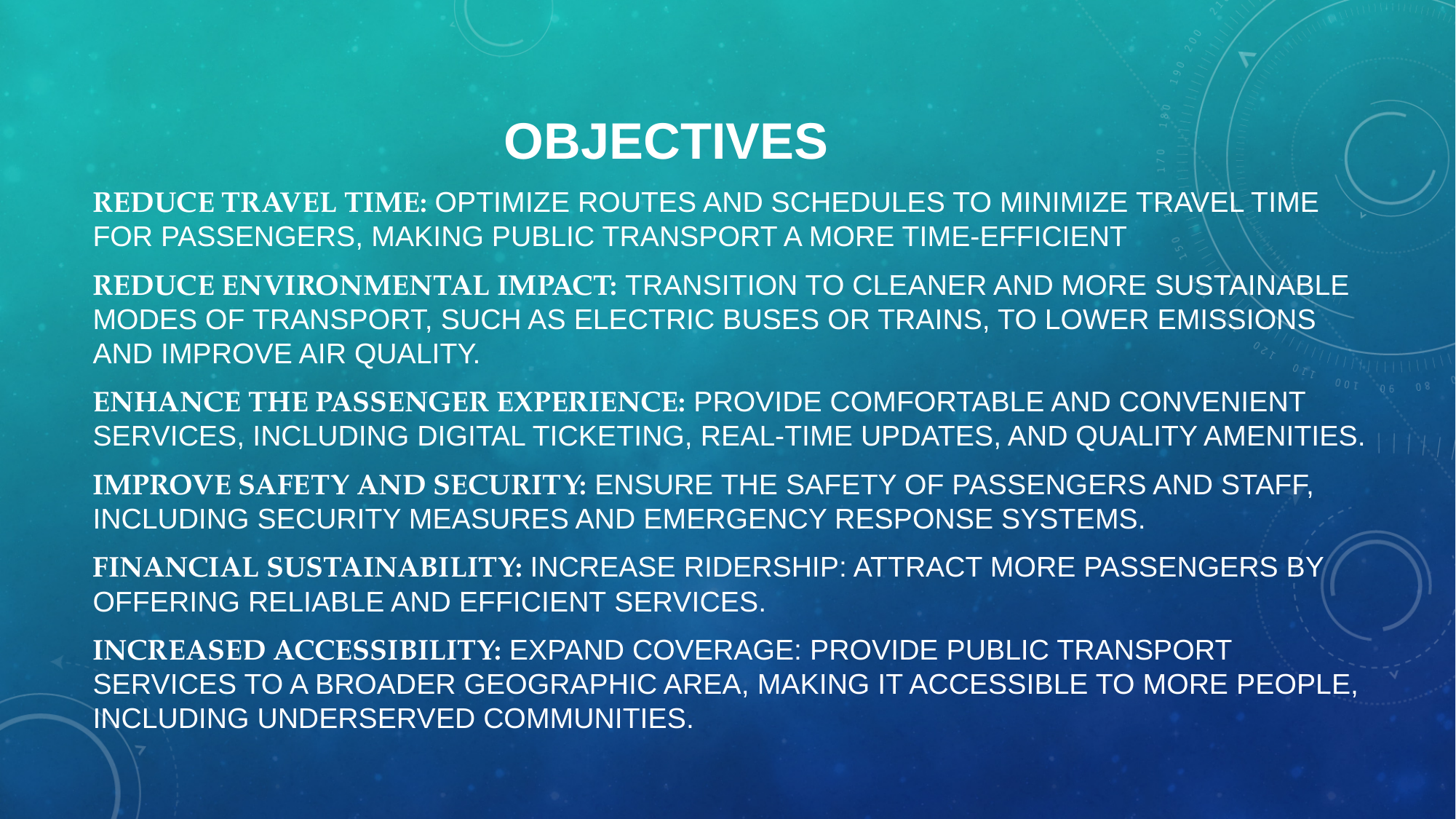

objectives
Reduce travel time: Optimize routes and schedules to minimize travel time for passengers, making public transport a more time-efficient
Reduce environmental impact: Transition to cleaner and more sustainable modes of transport, such as electric buses or trains, to lower emissions and improve air quality.
Enhance the passenger experience: Provide comfortable and convenient services, including digital ticketing, real-time updates, and quality amenities.
Improve safety and security: Ensure the safety of passengers and staff, including security measures and emergency response systems.
Financial Sustainability: Increase ridership: Attract more passengers by offering reliable and efficient services.
increased Accessibility: Expand coverage: Provide public transport services to a broader geographic area, making it accessible to more people, including underserved communities.